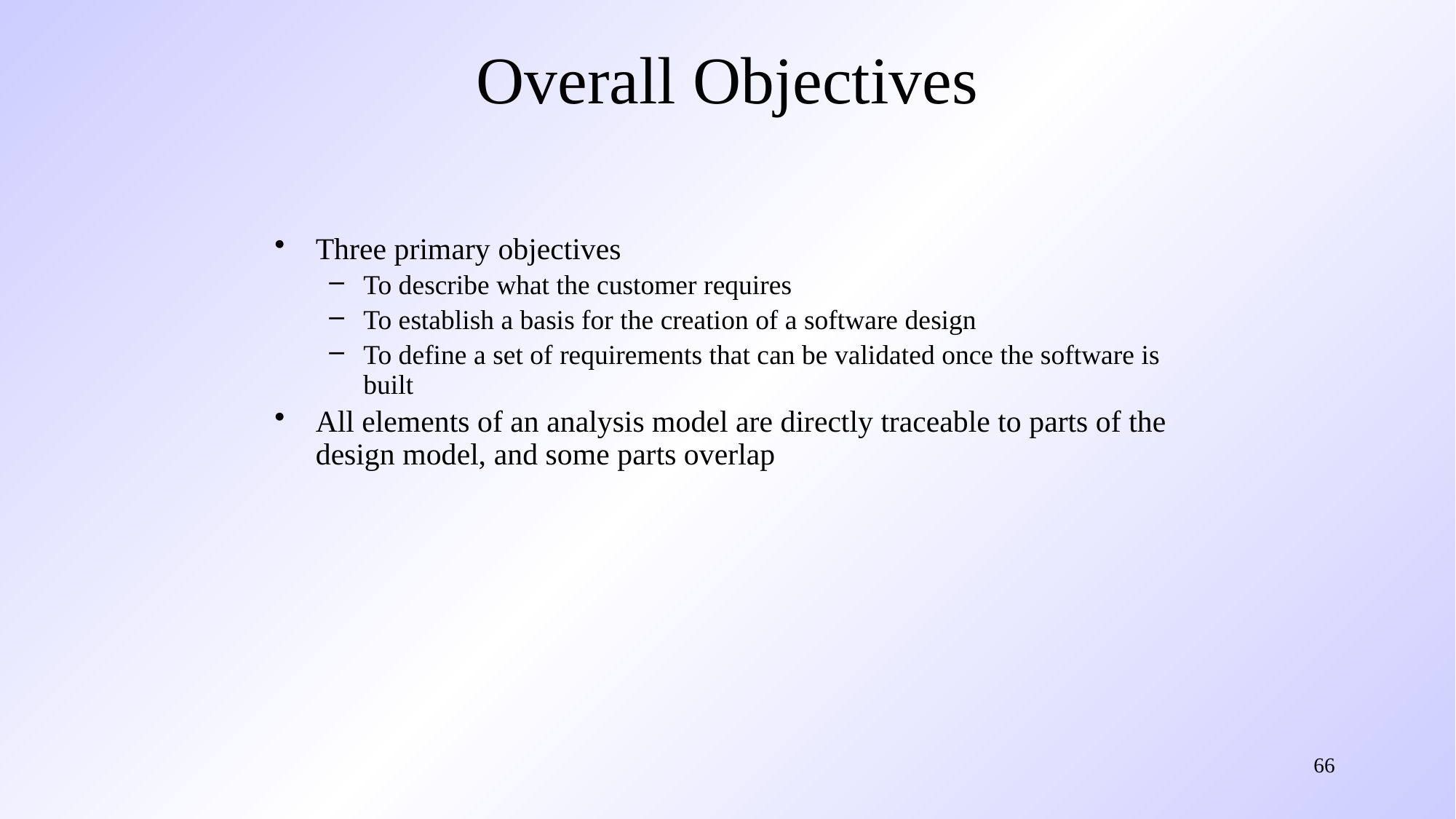

# Overall Objectives
Three primary objectives
To describe what the customer requires
To establish a basis for the creation of a software design
To define a set of requirements that can be validated once the software is built
All elements of an analysis model are directly traceable to parts of the design model, and some parts overlap

66